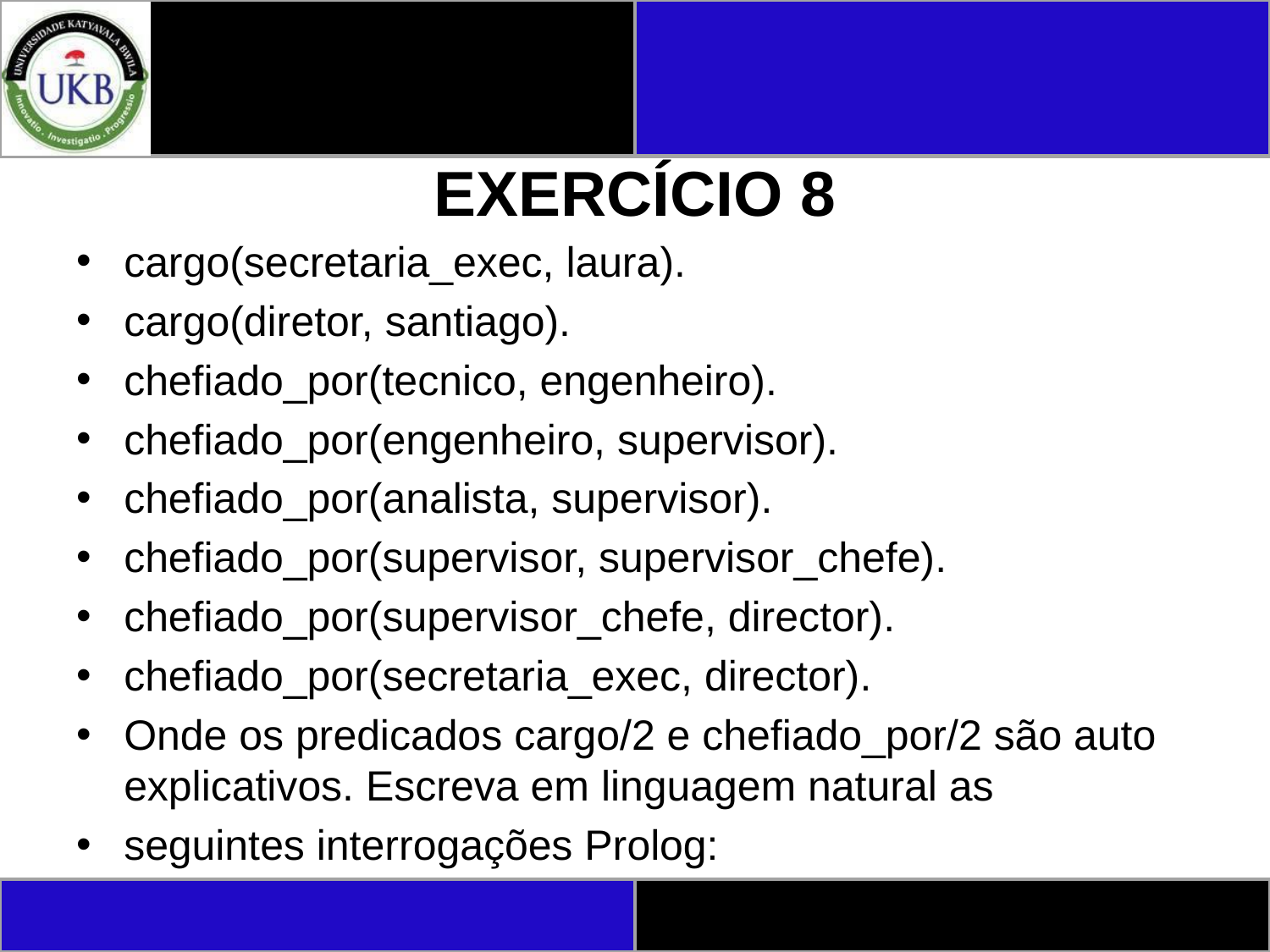

# EXERCÍCIO 8
cargo(secretaria_exec, laura).
cargo(diretor, santiago).
chefiado_por(tecnico, engenheiro).
chefiado_por(engenheiro, supervisor).
chefiado_por(analista, supervisor).
chefiado_por(supervisor, supervisor_chefe).
chefiado_por(supervisor_chefe, director).
chefiado_por(secretaria_exec, director).
Onde os predicados cargo/2 e chefiado_por/2 são auto explicativos. Escreva em linguagem natural as
seguintes interrogações Prolog: